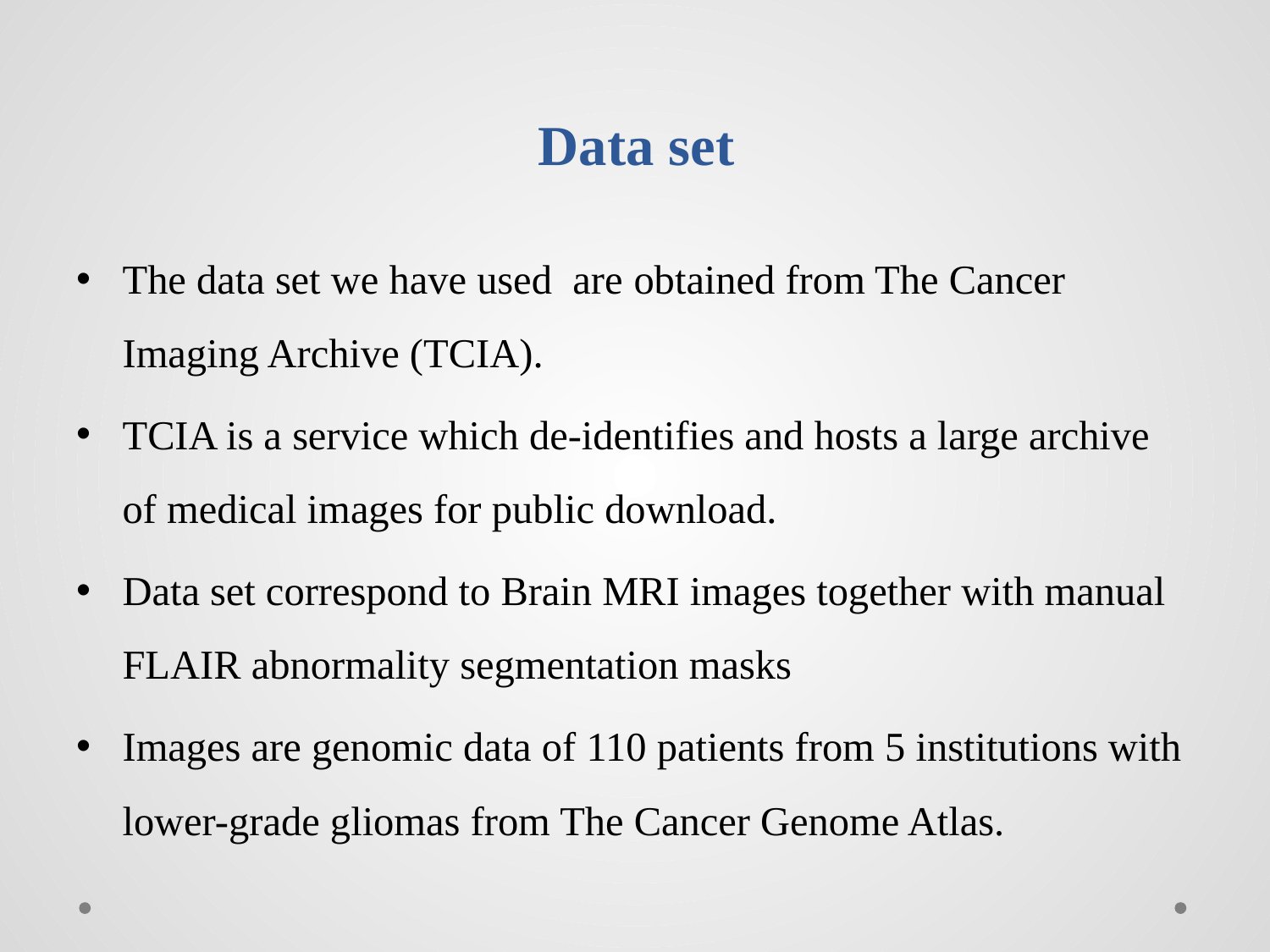

# Data set
The data set we have used  are obtained from The Cancer Imaging Archive (TCIA).
TCIA is a service which de-identifies and hosts a large archive of medical images for public download.
Data set correspond to Brain MRI images together with manual FLAIR abnormality segmentation masks
Images are genomic data of 110 patients from 5 institutions with lower-grade gliomas from The Cancer Genome Atlas.